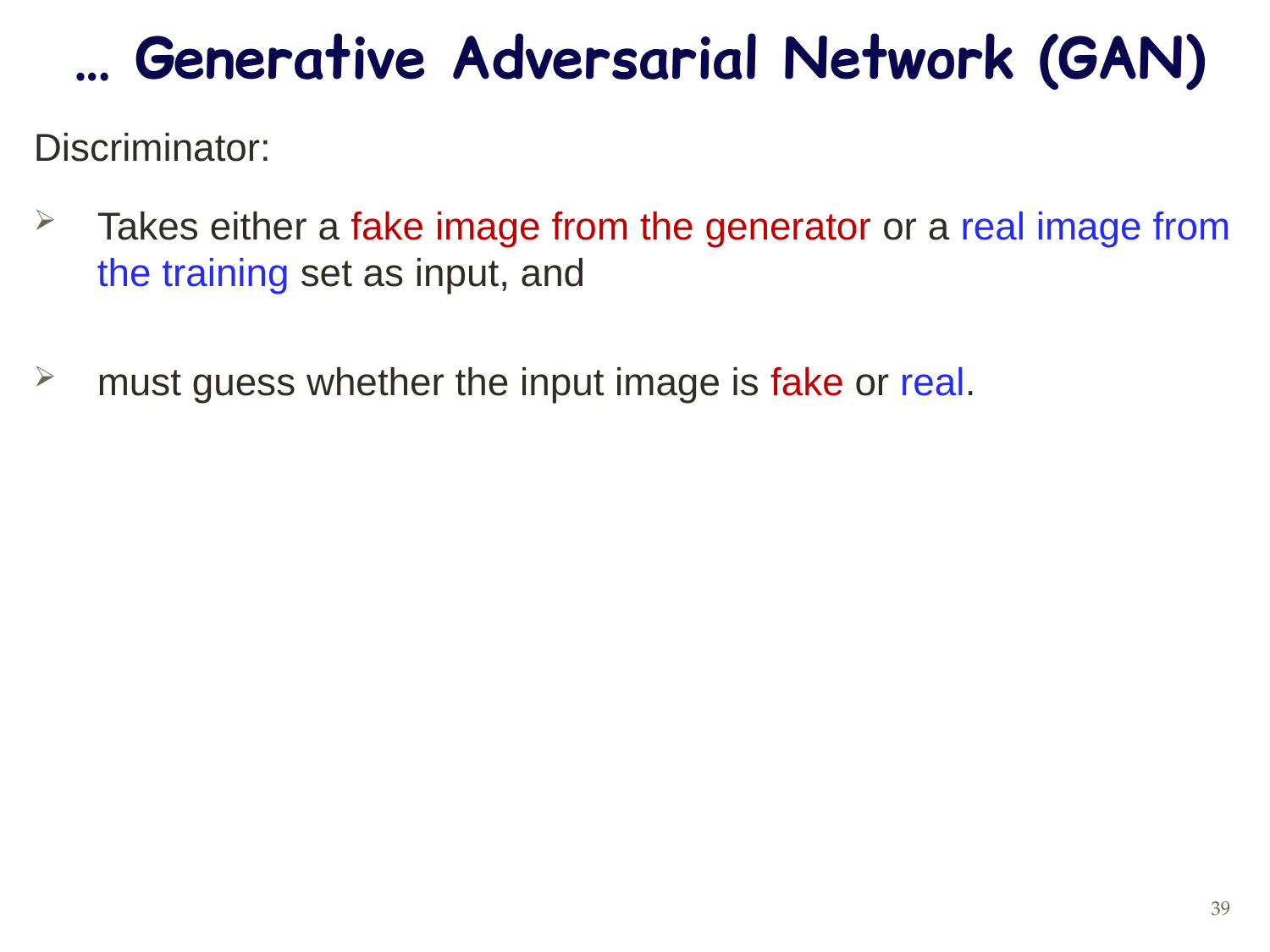

# … Generative Adversarial Network (GAN)
Discriminator:
Takes either a fake image from the generator or a real image from the training set as input, and
must guess whether the input image is fake or real.

39